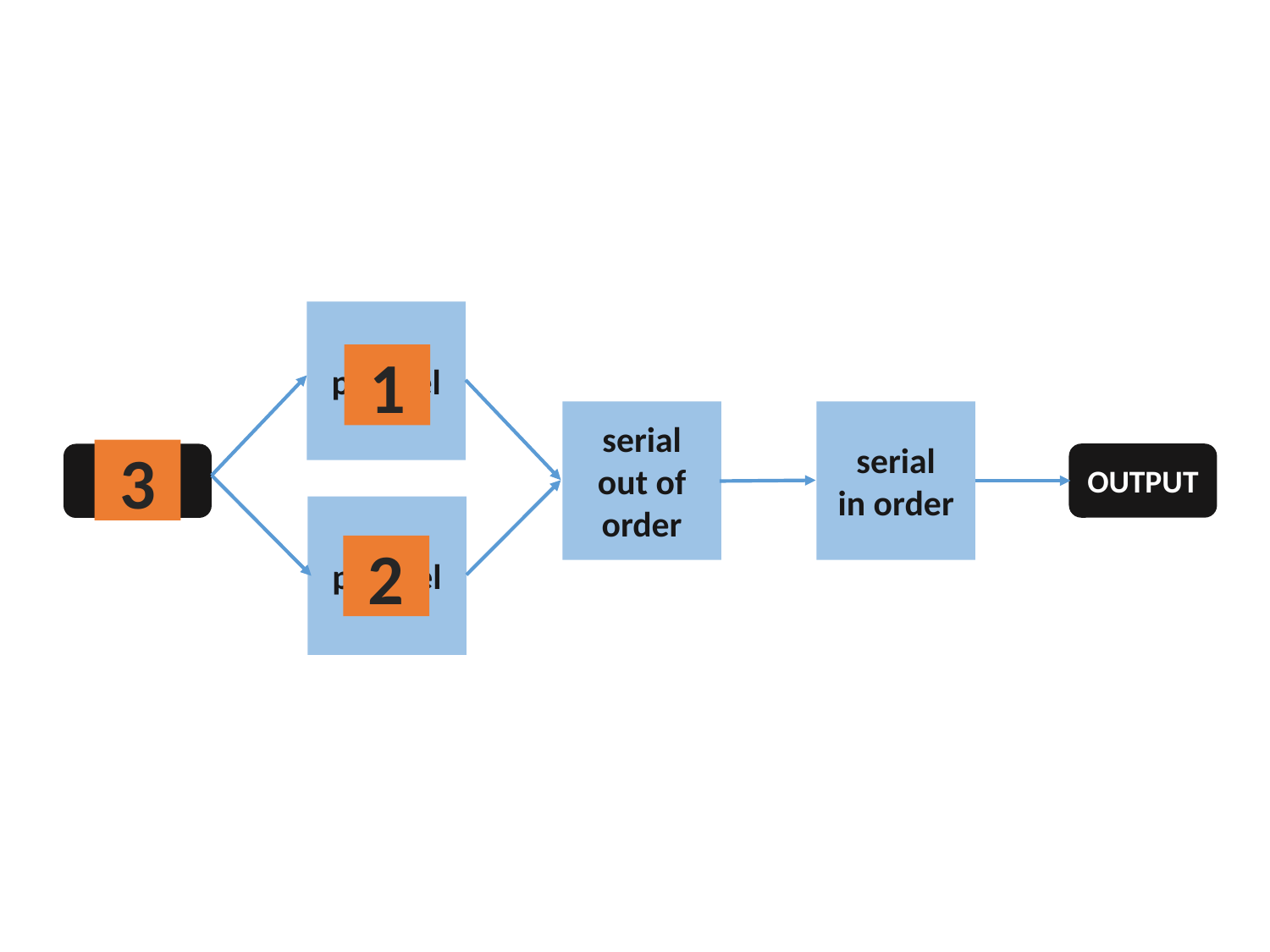

parallel
1
serial
out of
order
serial
in order
3
OUTPUT
INPUT
parallel
2